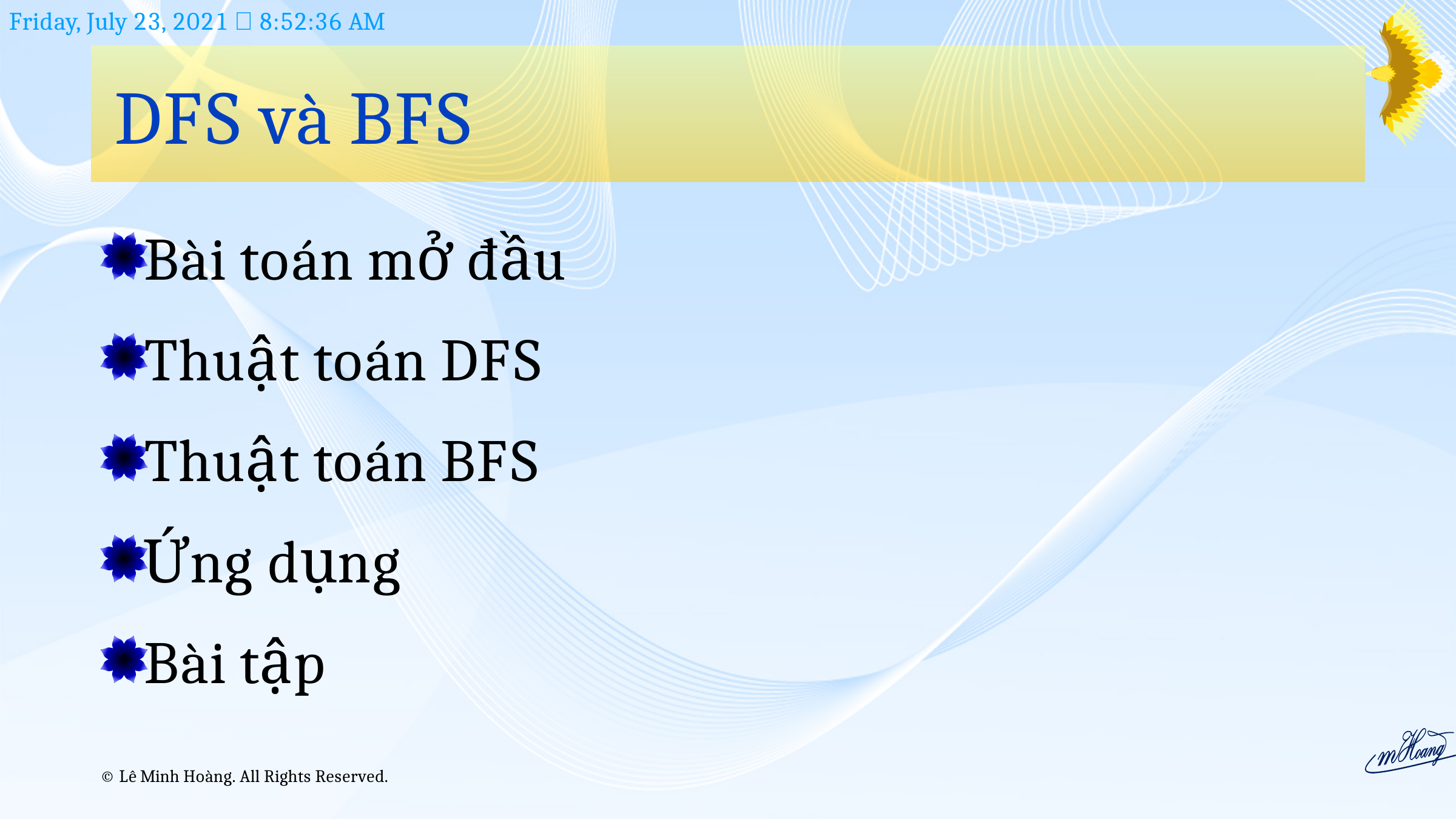

# DFS và BFS
Bài toán mở đầu
Thuật toán DFS
Thuật toán BFS
Ứng dụng
Bài tập